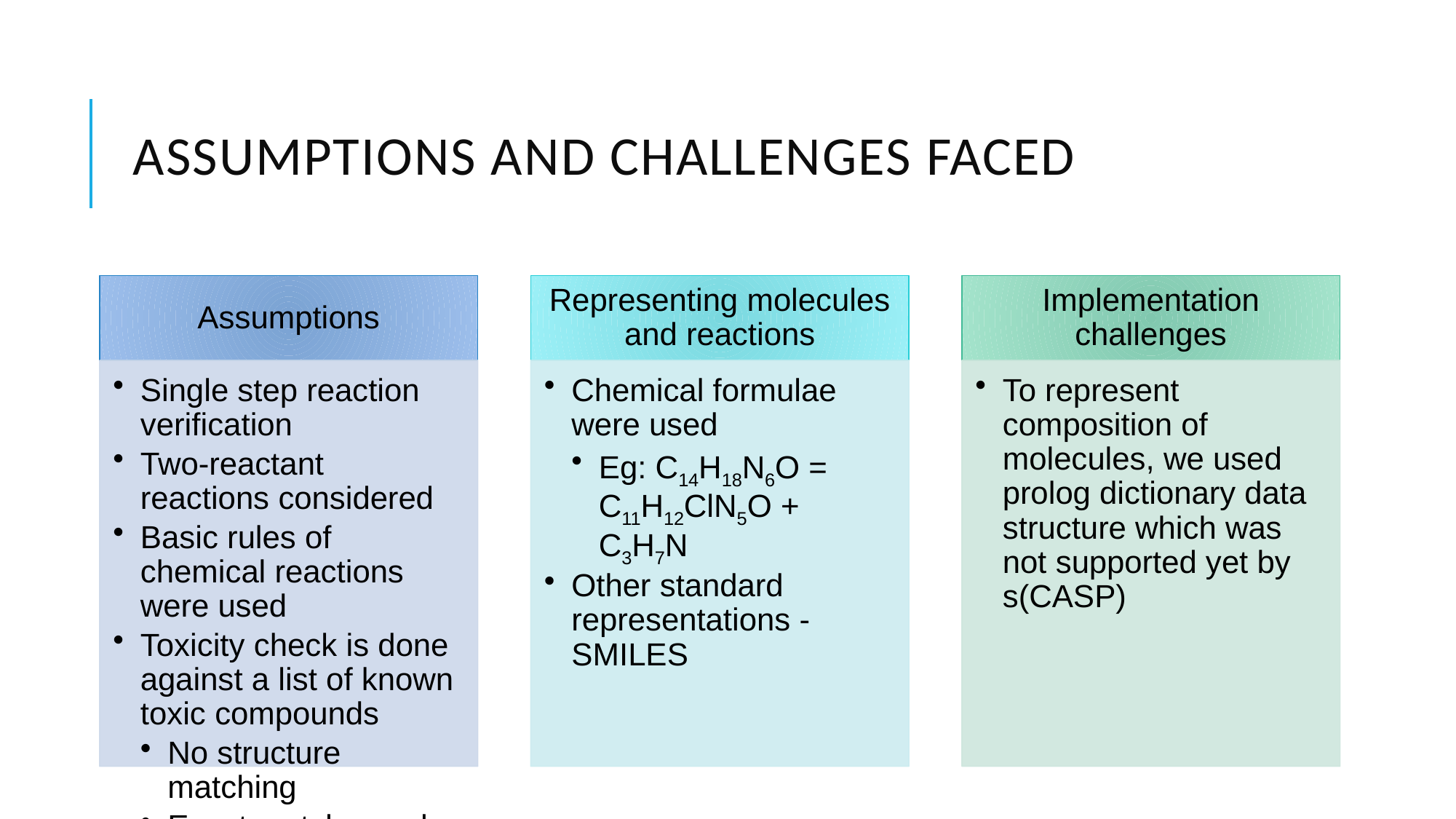

# Assumptions and challenges faced
Assumptions
Single step reaction verification
Two-reactant reactions considered
Basic rules of chemical reactions were used
Toxicity check is done against a list of known toxic compounds
No structure matching
Exact matches only
Representing molecules and reactions
Chemical formulae were used
Eg: C14H18N6O = C11H12ClN5O + C3H7N
Other standard representations - SMILES
Implementation challenges
To represent composition of molecules, we used prolog dictionary data structure which was not supported yet by s(CASP)